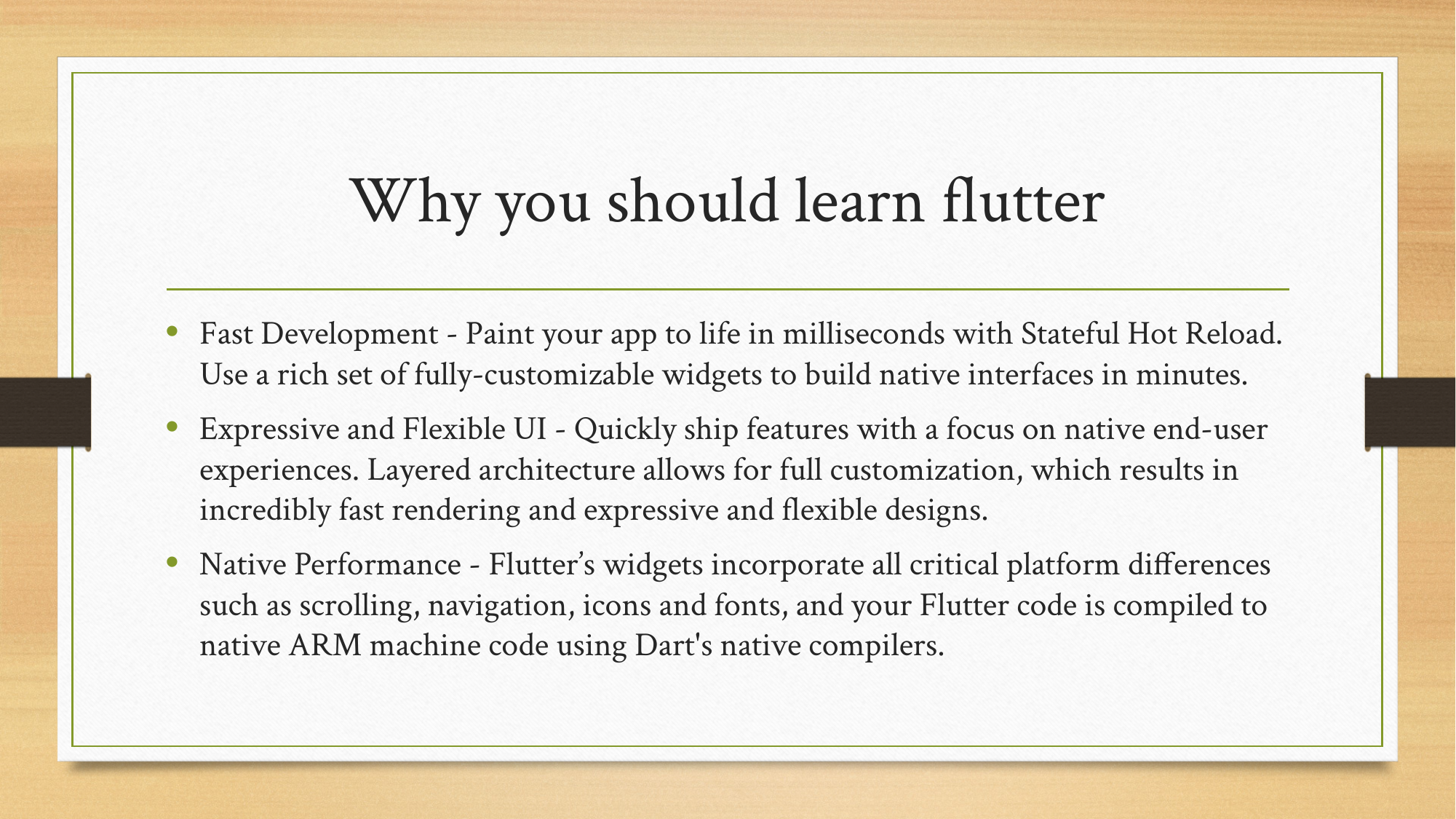

# Why you should learn flutter
Fast Development - Paint your app to life in milliseconds with Stateful Hot Reload. Use a rich set of fully-customizable widgets to build native interfaces in minutes.
Expressive and Flexible UI - Quickly ship features with a focus on native end-user experiences. Layered architecture allows for full customization, which results in incredibly fast rendering and expressive and flexible designs.
Native Performance - Flutter’s widgets incorporate all critical platform differences such as scrolling, navigation, icons and fonts, and your Flutter code is compiled to native ARM machine code using Dart's native compilers.